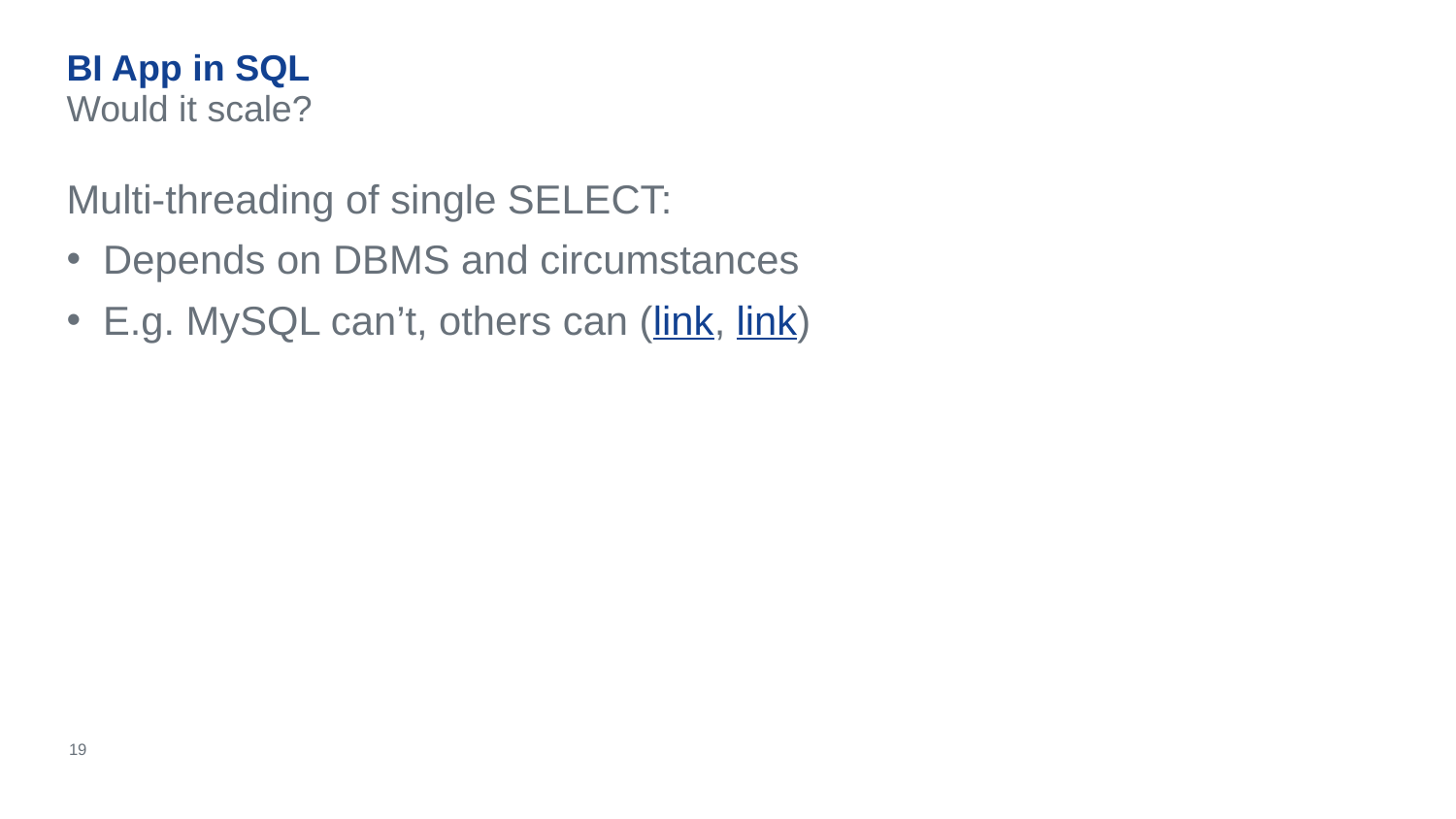

# BI App in SQL
Would it scale?
Multi-threading of single SELECT:
Depends on DBMS and circumstances
E.g. MySQL can’t, others can (link, link)